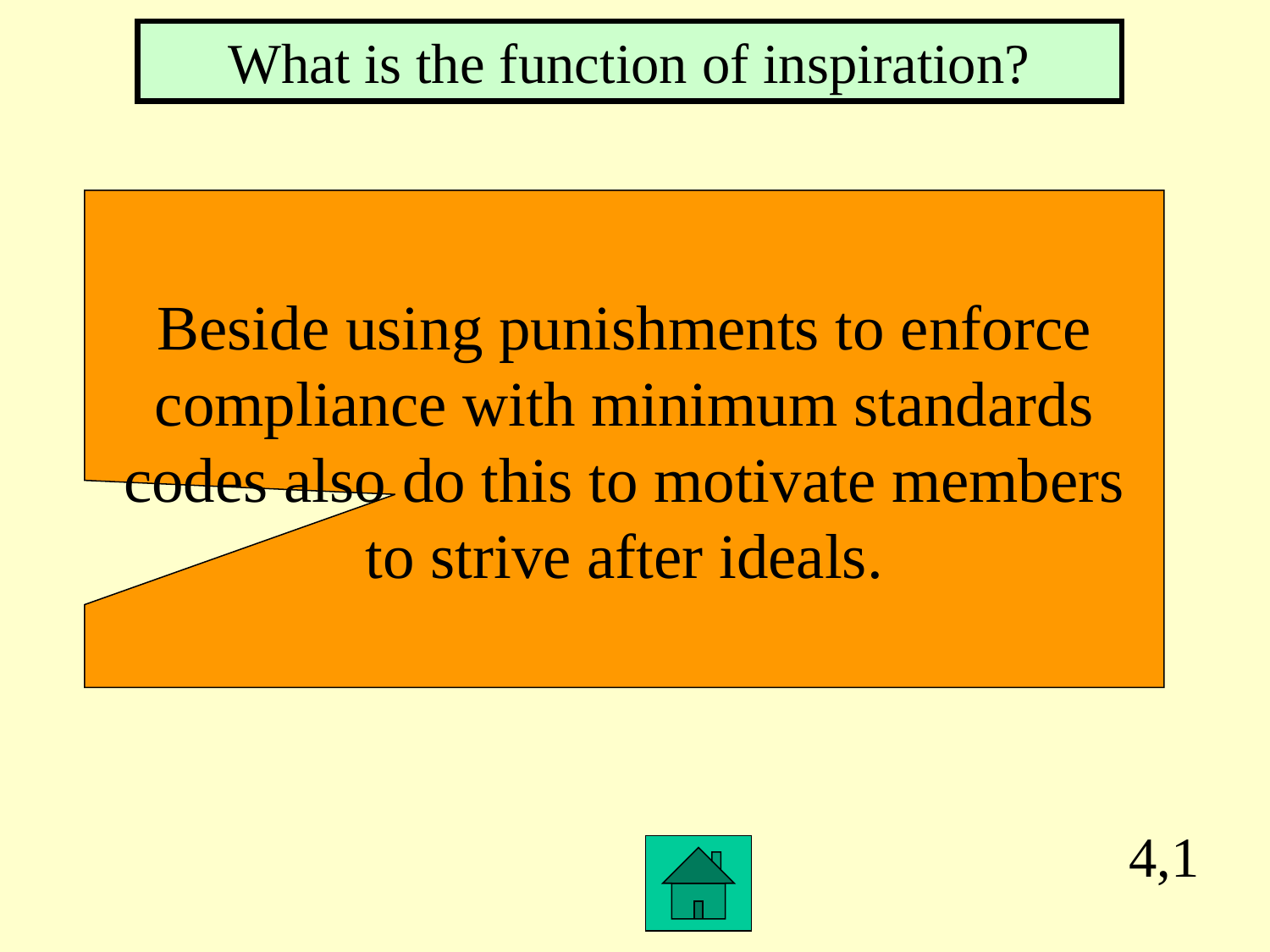

What is the function of inspiration?
Beside using punishments to enforce
compliance with minimum standards
codes also do this to motivate members
to strive after ideals.
4,1